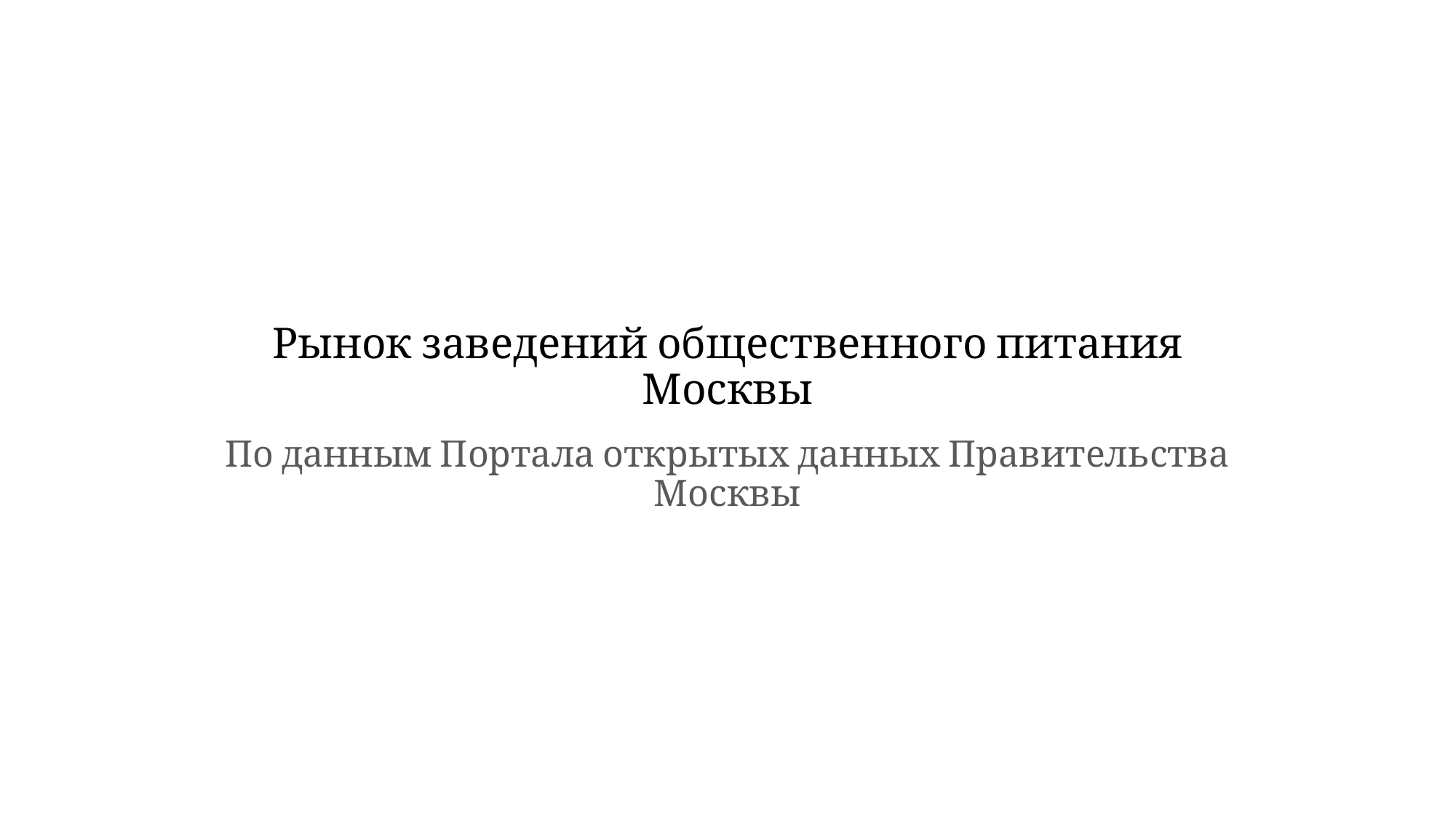

# Рынок заведений общественного питания Москвы
По данным Портала открытых данных Правительства Москвы